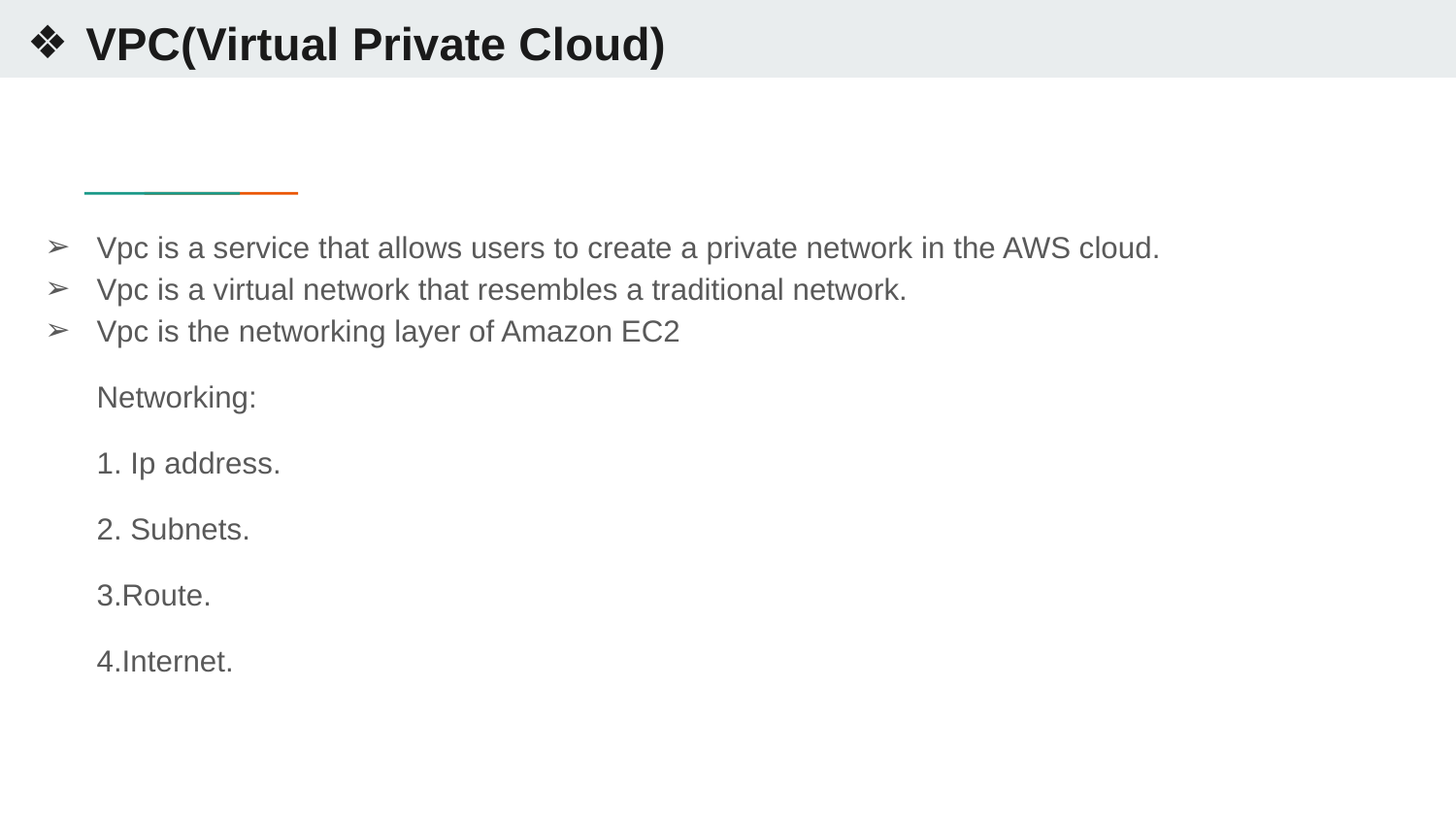

# VPC(Virtual Private Cloud)

Vpc is a service that allows users to create a private network in the AWS cloud.
Vpc is a virtual network that resembles a traditional network.
Vpc is the networking layer of Amazon EC2
Networking:
1. Ip address.
2. Subnets.
3.Route.
4.Internet.